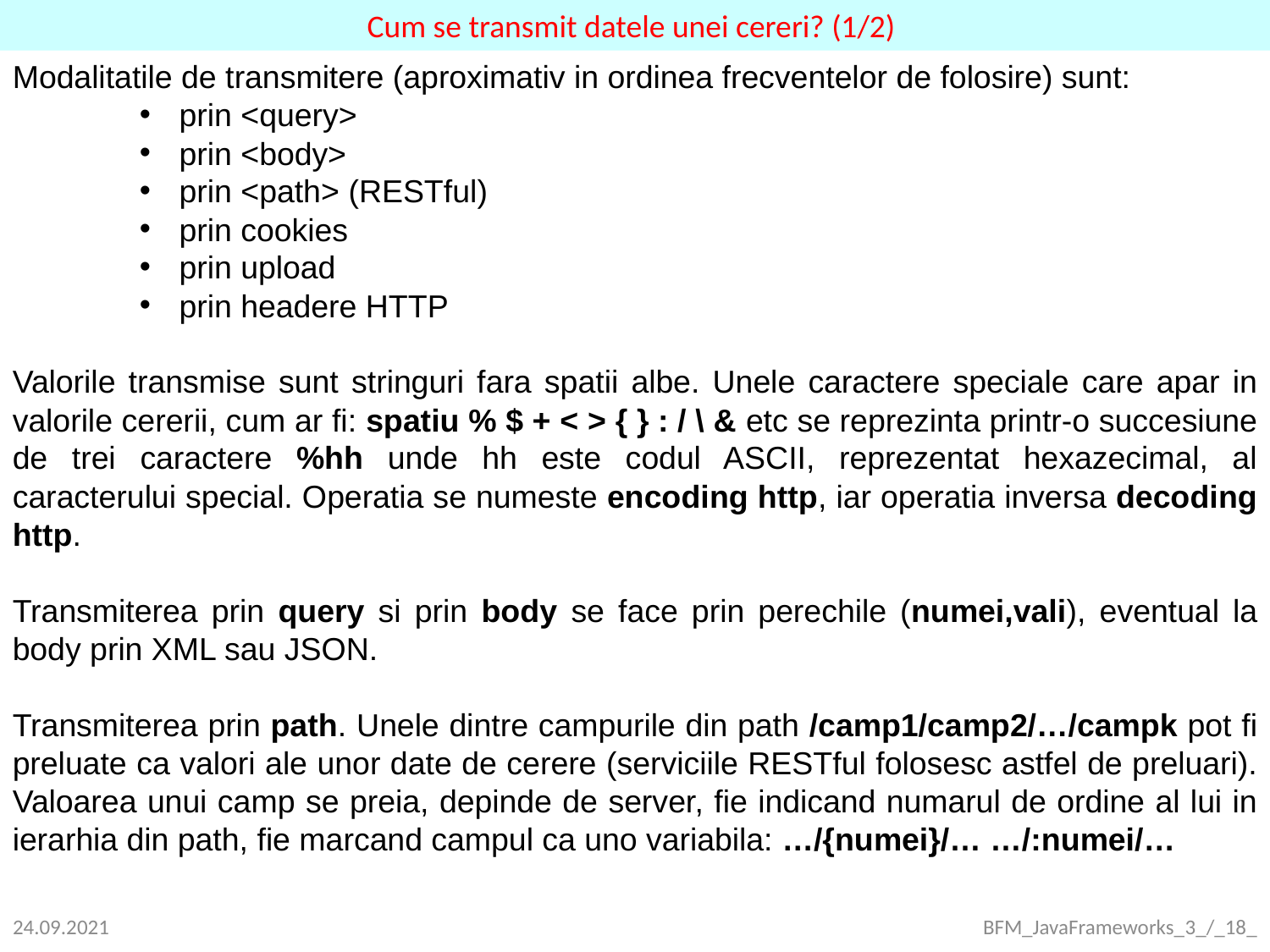

Cum se transmit datele unei cereri? (1/2)
Modalitatile de transmitere (aproximativ in ordinea frecventelor de folosire) sunt:
prin <query>
prin <body>
prin <path> (RESTful)
prin cookies
prin upload
prin headere HTTP

Valorile transmise sunt stringuri fara spatii albe. Unele caractere speciale care apar in valorile cererii, cum ar fi: spatiu % $ + < > { } : / \ & etc se reprezinta printr-o succesiune de trei caractere %hh unde hh este codul ASCII, reprezentat hexazecimal, al caracterului special. Operatia se numeste encoding http, iar operatia inversa decoding http.

Transmiterea prin query si prin body se face prin perechile (numei,vali), eventual la body prin XML sau JSON.

Transmiterea prin path. Unele dintre campurile din path /camp1/camp2/…/campk pot fi preluate ca valori ale unor date de cerere (serviciile RESTful folosesc astfel de preluari). Valoarea unui camp se preia, depinde de server, fie indicand numarul de ordine al lui in ierarhia din path, fie marcand campul ca uno variabila: …/{numei}/… …/:numei/…

24.09.2021
BFM_JavaFrameworks_3_/_18_